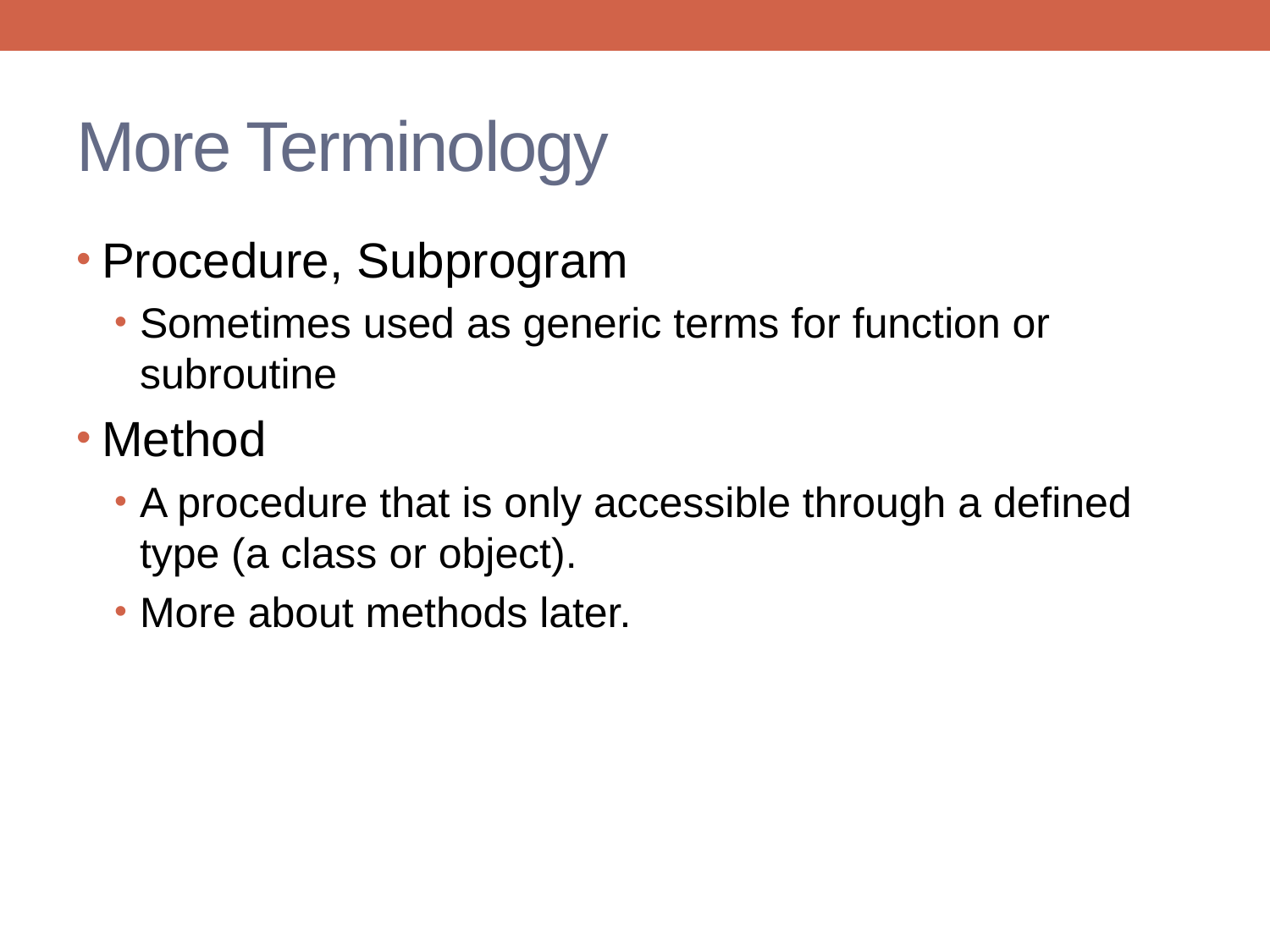

# More Terminology
Procedure, Subprogram
Sometimes used as generic terms for function or subroutine
Method
A procedure that is only accessible through a defined type (a class or object).
More about methods later.